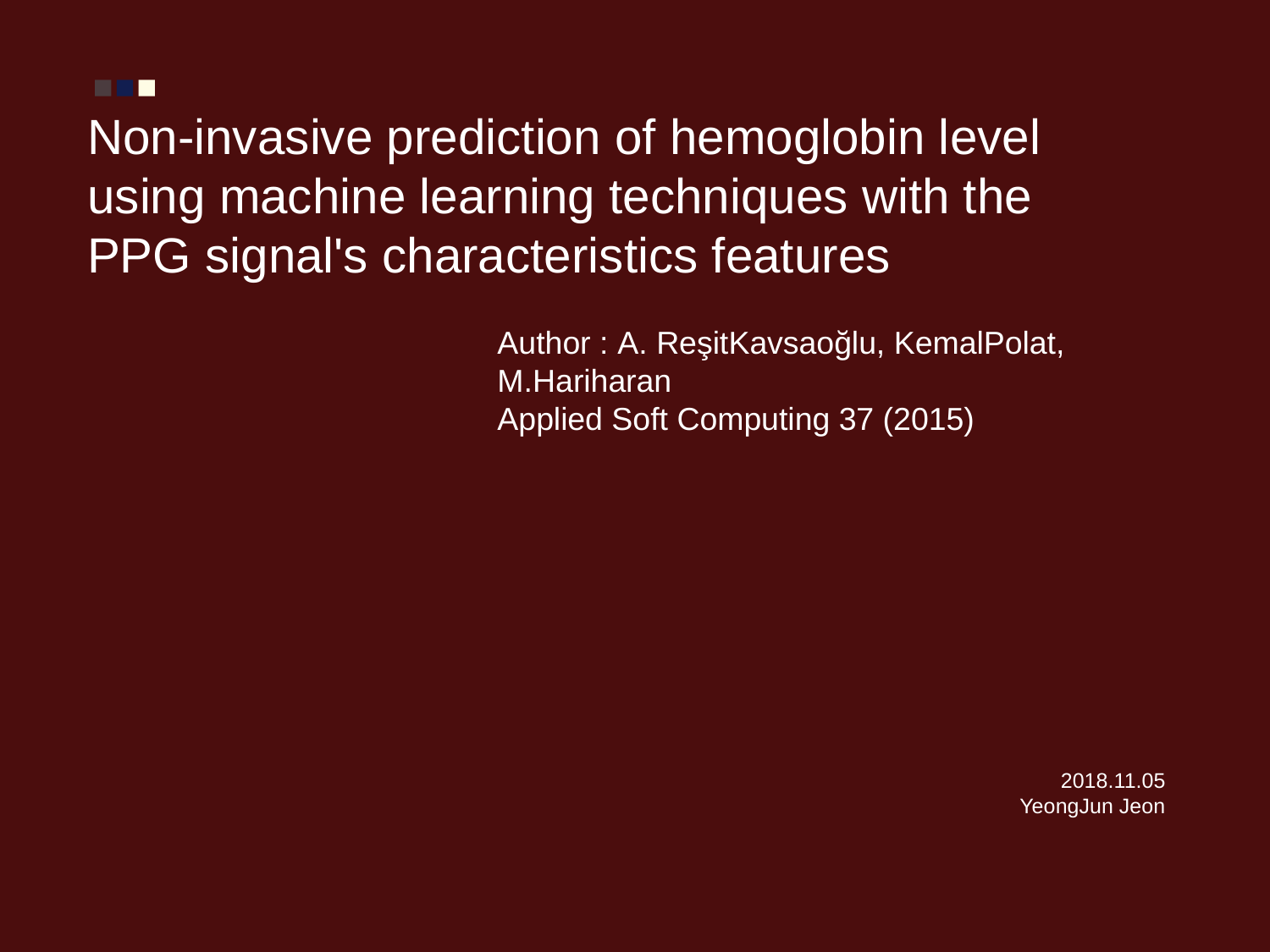

Non-invasive prediction of hemoglobin level using machine learning techniques with the PPG signal's characteristics features
Author : A. ReşitKavsaoğlu, KemalPolat, M.Hariharan
Applied Soft Computing 37 (2015)
2018.11.05
YeongJun Jeon